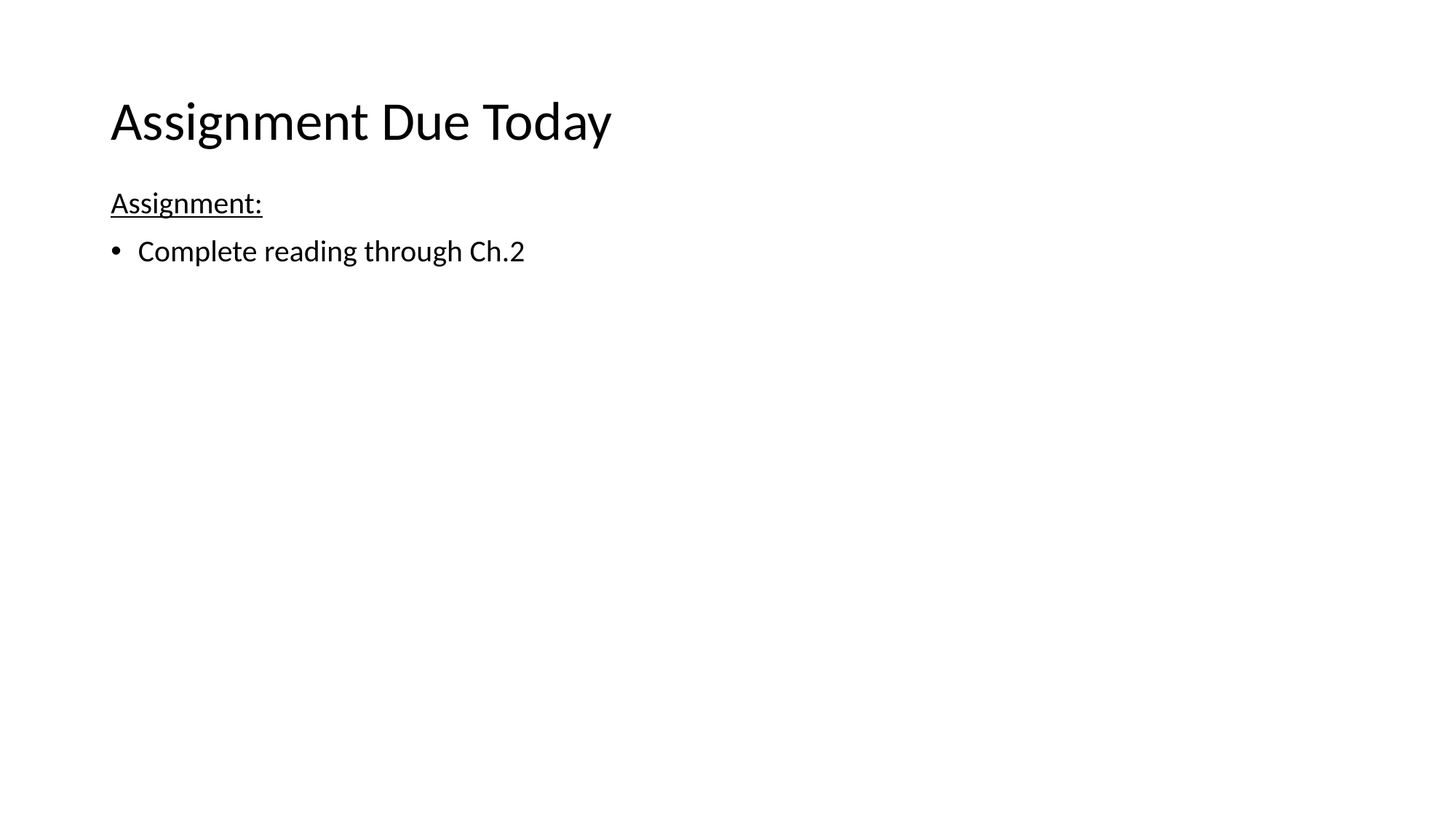

# Assignment Due Today
Assignment:
Complete reading through Ch.2